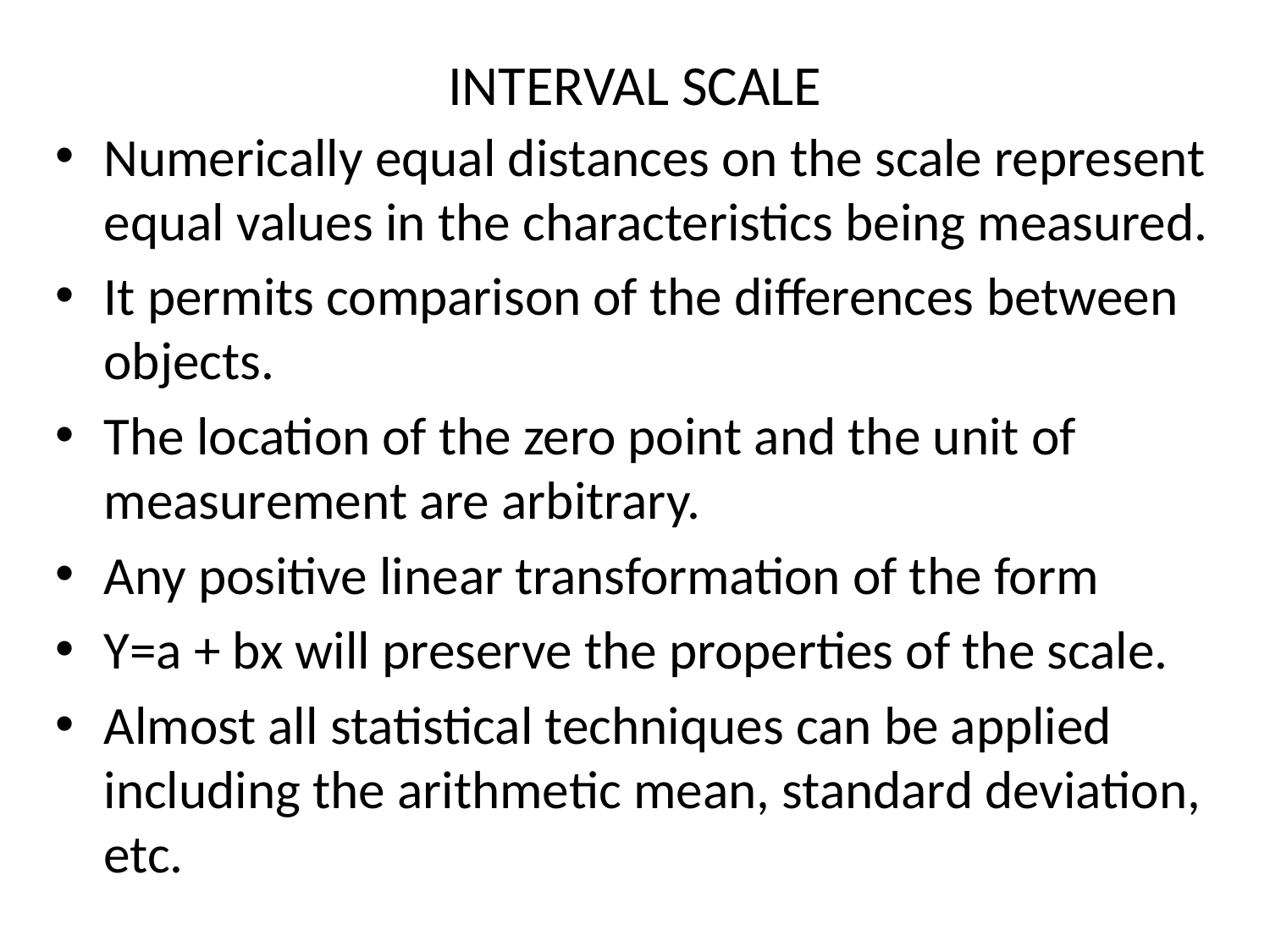

# INTERVAL SCALE
Numerically equal distances on the scale represent equal values in the characteristics being measured.
It permits comparison of the differences between objects.
The location of the zero point and the unit of measurement are arbitrary.
Any positive linear transformation of the form
Y=a + bx will preserve the properties of the scale.
Almost all statistical techniques can be applied including the arithmetic mean, standard deviation, etc.